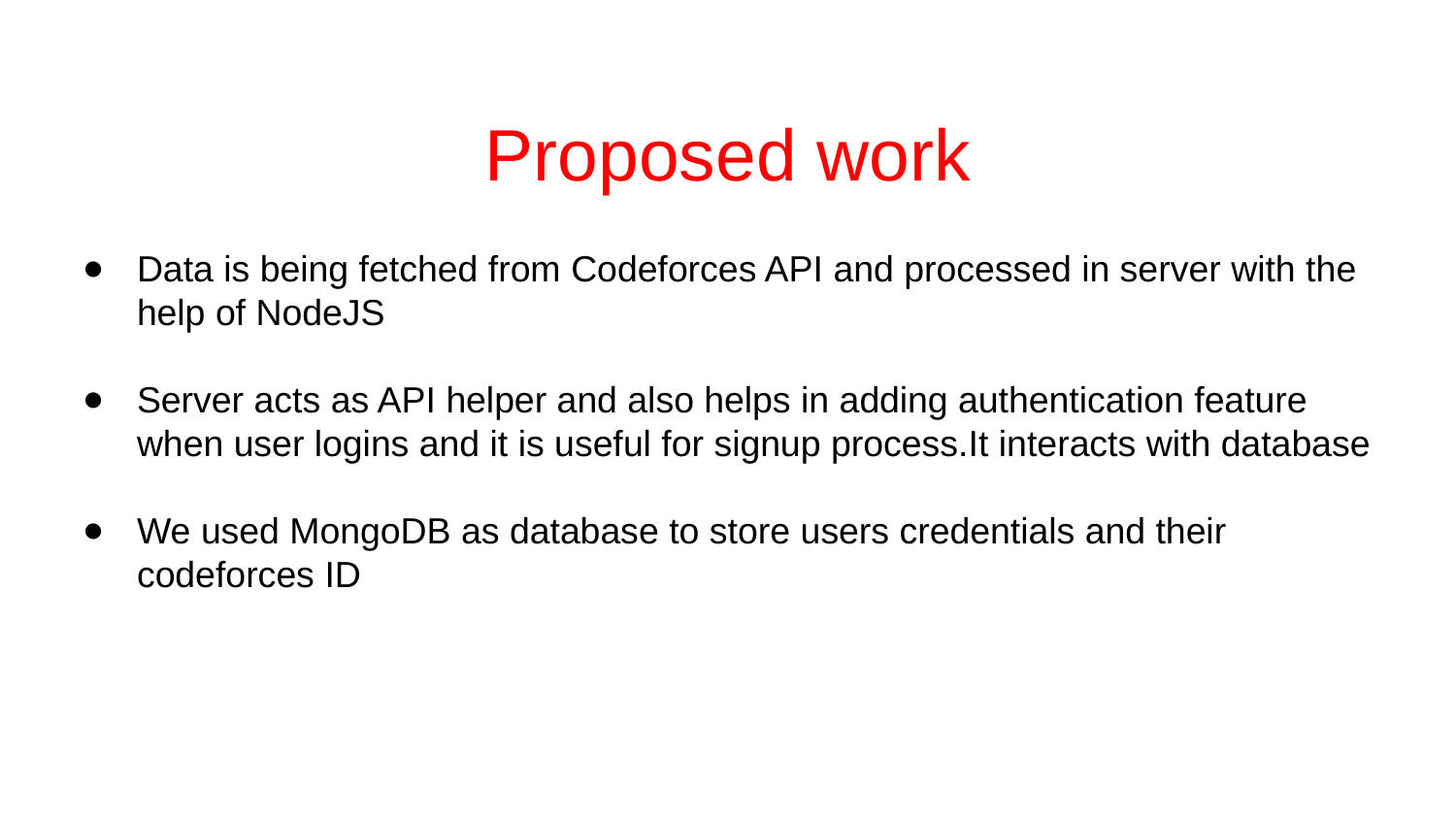

# Proposed work
Data is being fetched from Codeforces API and processed in server with the help of NodeJS

Server acts as API helper and also helps in adding authentication feature when user logins and it is useful for signup process.It interacts with database

We used MongoDB as database to store users credentials and their codeforces ID